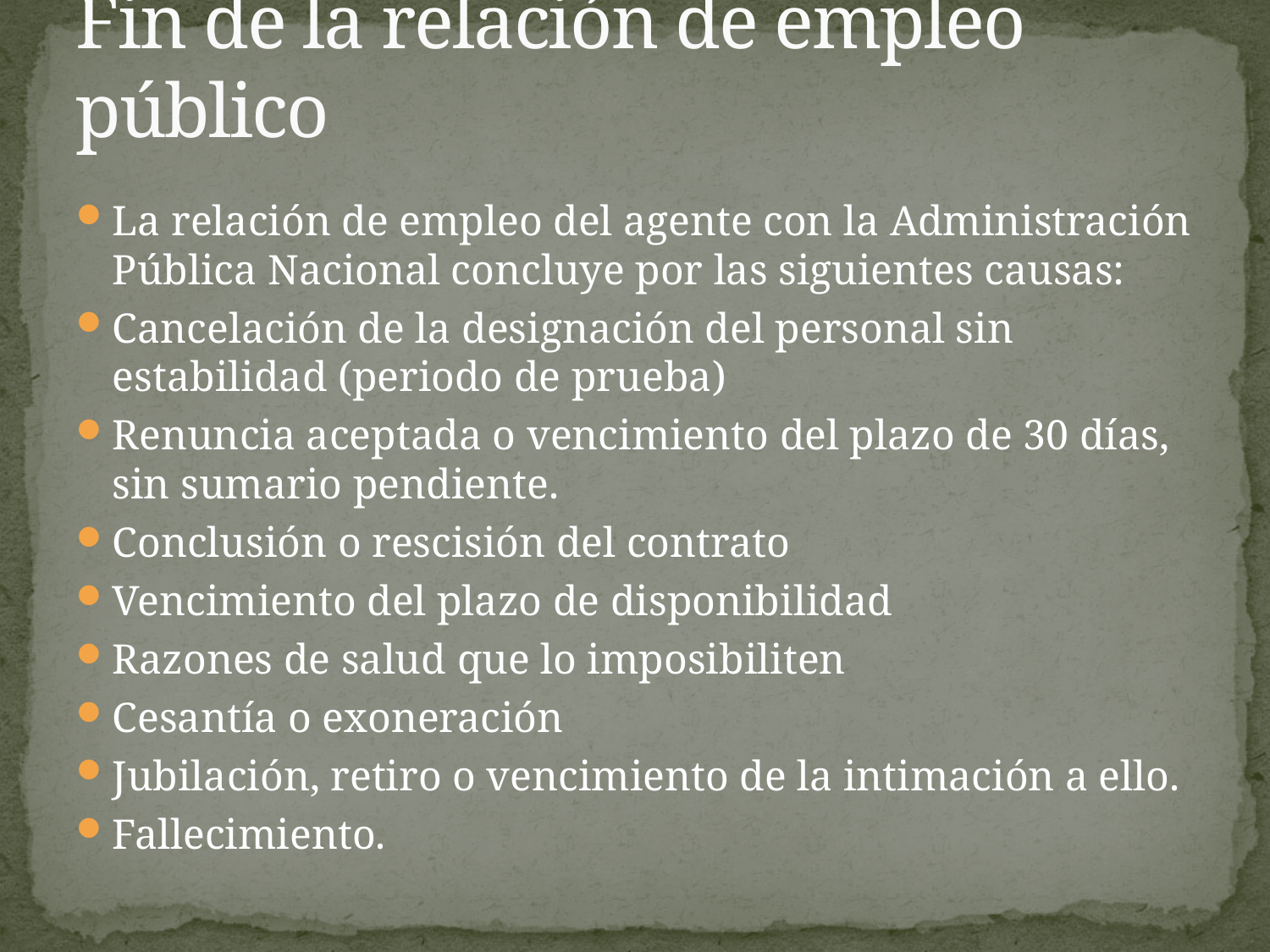

# Fin de la relación de empleo público
La relación de empleo del agente con la Administración Pública Nacional concluye por las siguientes causas:
Cancelación de la designación del personal sin estabilidad (periodo de prueba)
Renuncia aceptada o vencimiento del plazo de 30 días, sin sumario pendiente.
Conclusión o rescisión del contrato
Vencimiento del plazo de disponibilidad
Razones de salud que lo imposibiliten
Cesantía o exoneración
Jubilación, retiro o vencimiento de la intimación a ello.
Fallecimiento.